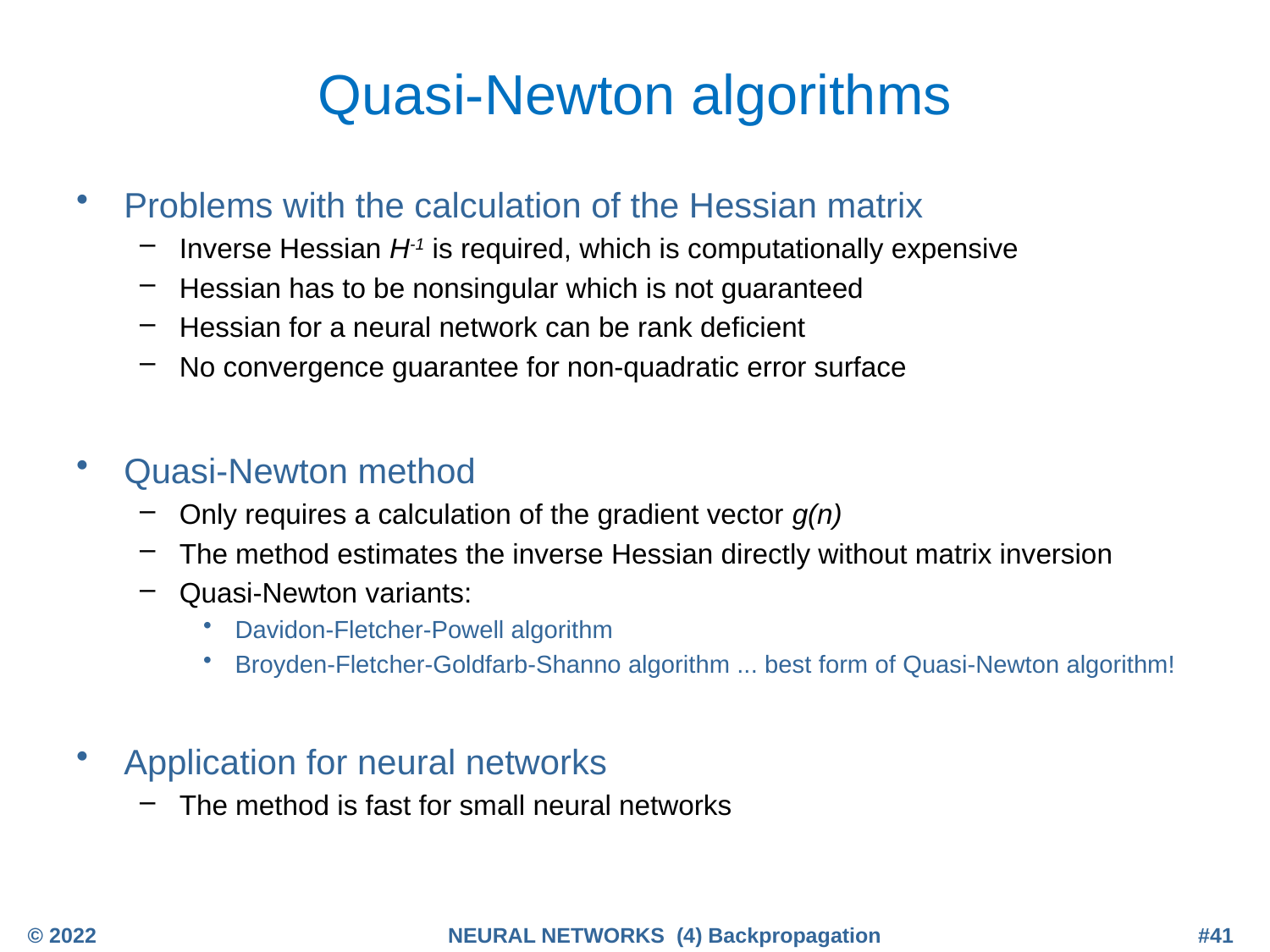

# Quasi-Newton algorithms
Problems with the calculation of the Hessian matrix
Inverse Hessian H-1 is required, which is computationally expensive
Hessian has to be nonsingular which is not guaranteed
Hessian for a neural network can be rank deficient
No convergence guarantee for non-quadratic error surface

Quasi-Newton method
Only requires a calculation of the gradient vector g(n)
The method estimates the inverse Hessian directly without matrix inversion
Quasi-Newton variants:
Davidon-Fletcher-Powell algorithm
Broyden-Fletcher-Goldfarb-Shanno algorithm ... best form of Quasi-Newton algorithm!

Application for neural networks
The method is fast for small neural networks
© 2022
NEURAL NETWORKS  (4) Backpropagation
#41